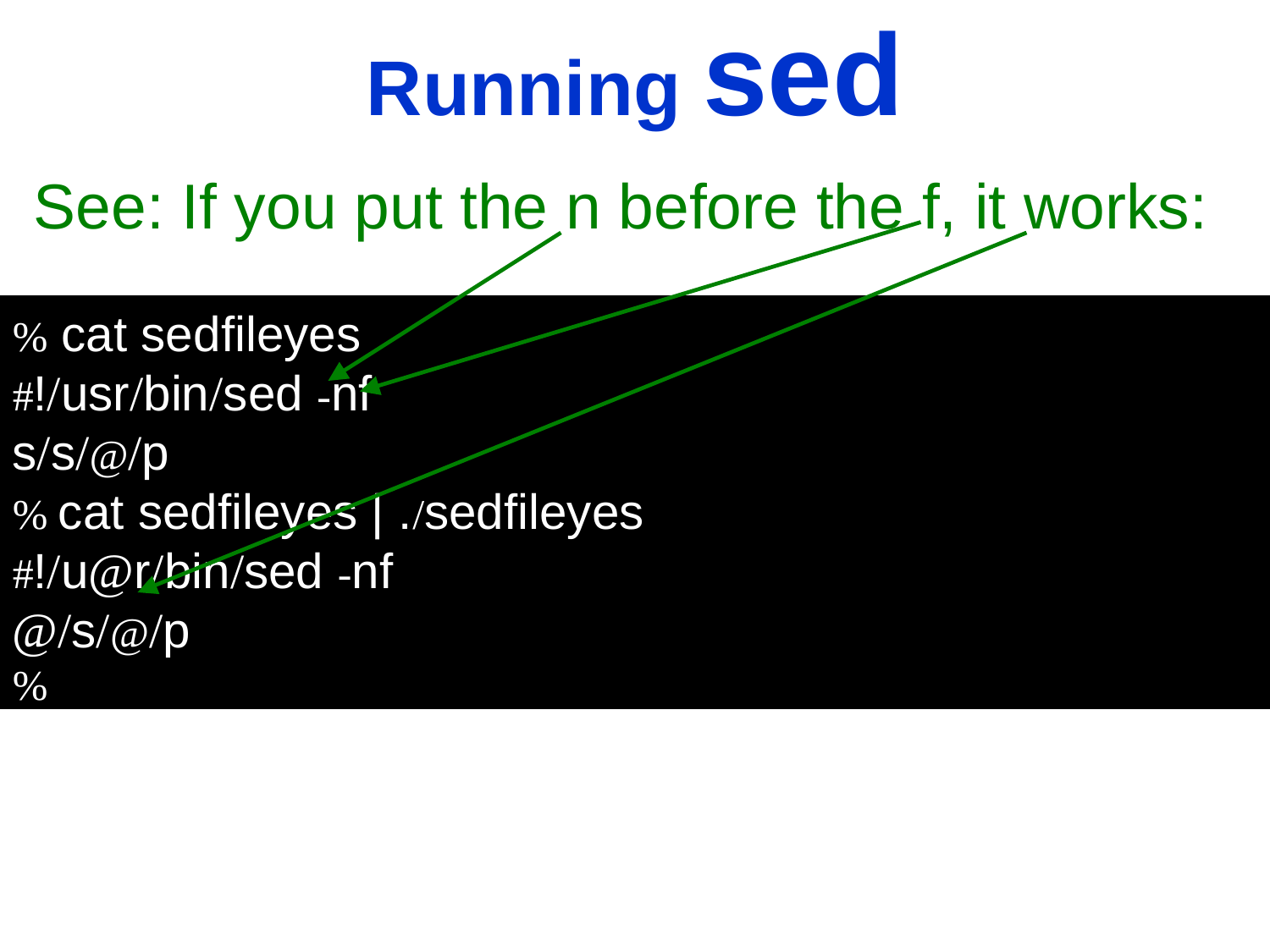

# Running sed
See: If you put the n before the f, it works:
% cat sedfileyes
#!/usr/bin/sed -nf
s/s/@/p
% cat sedfileyes | ./sedfileyes
#!/u@r/bin/sed -nf
@/s/@/p
%